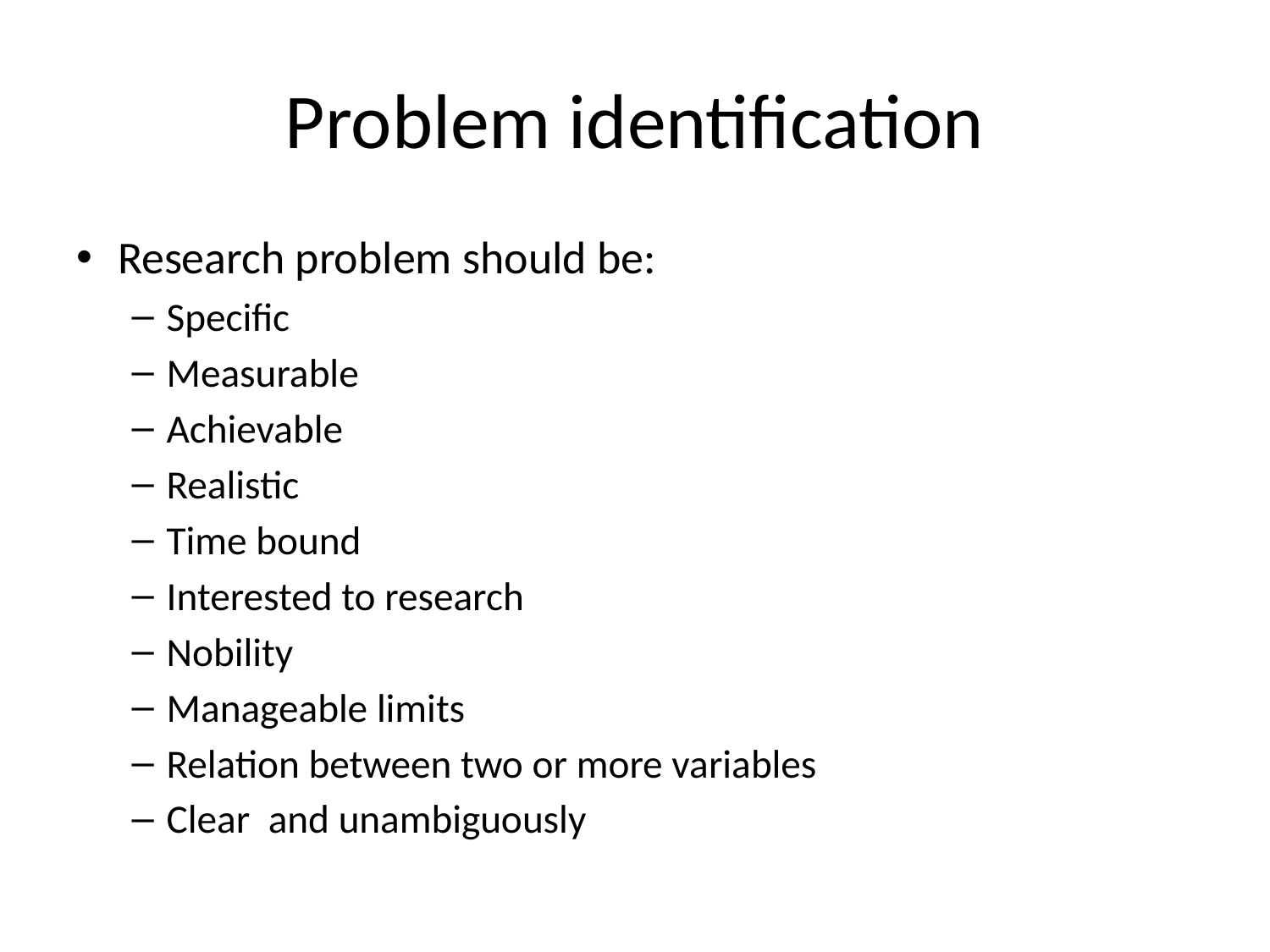

# Problem identification
Research problem should be:
Specific
Measurable
Achievable
Realistic
Time bound
Interested to research
Nobility
Manageable limits
Relation between two or more variables
Clear  and unambiguously